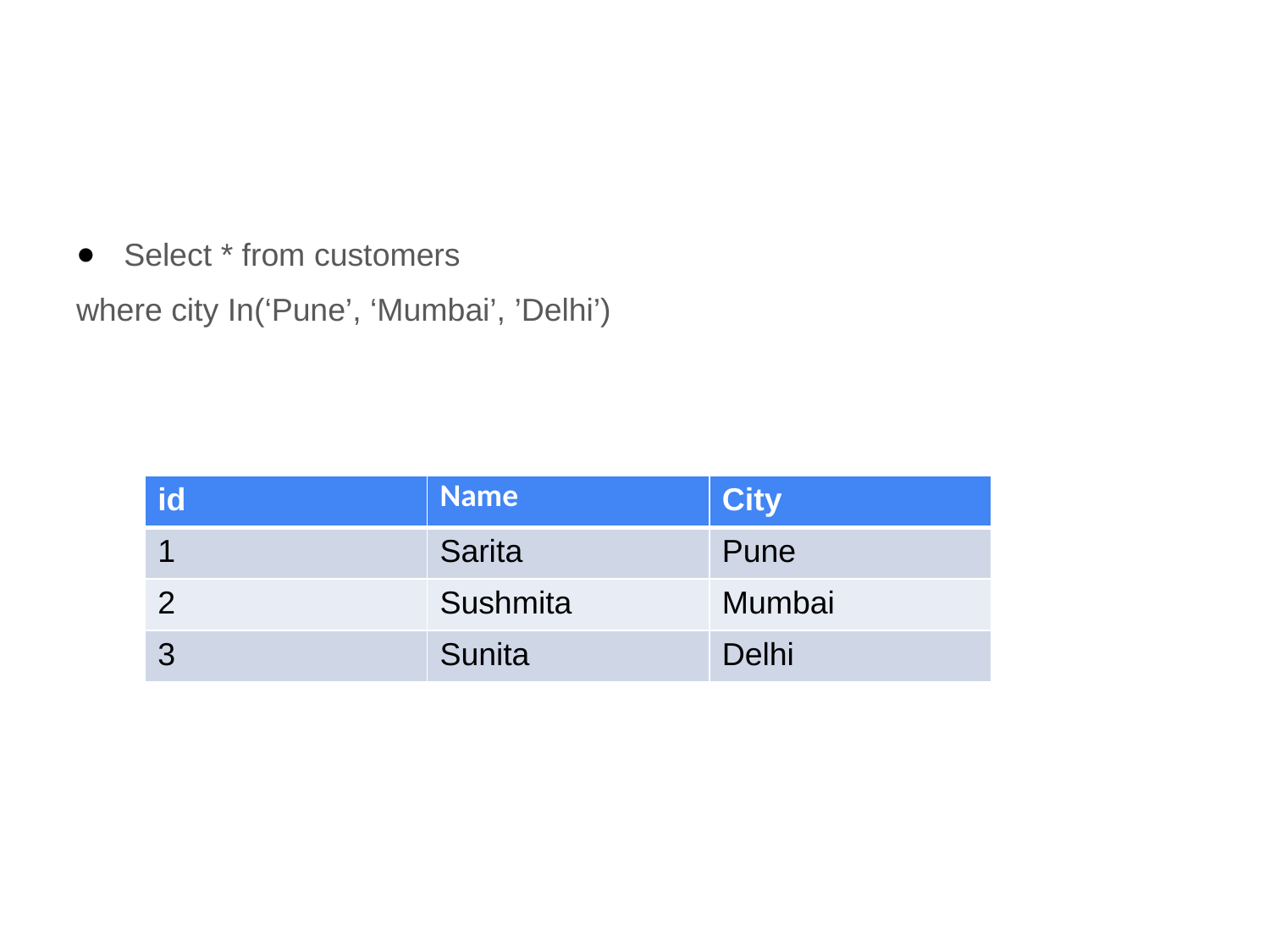

#
Select * from customers
where city In(‘Pune’, ‘Mumbai’, ’Delhi’)
| id | Name | City |
| --- | --- | --- |
| 1 | Sarita | Pune |
| 2 | Sushmita | Mumbai |
| 3 | Sunita | Delhi |